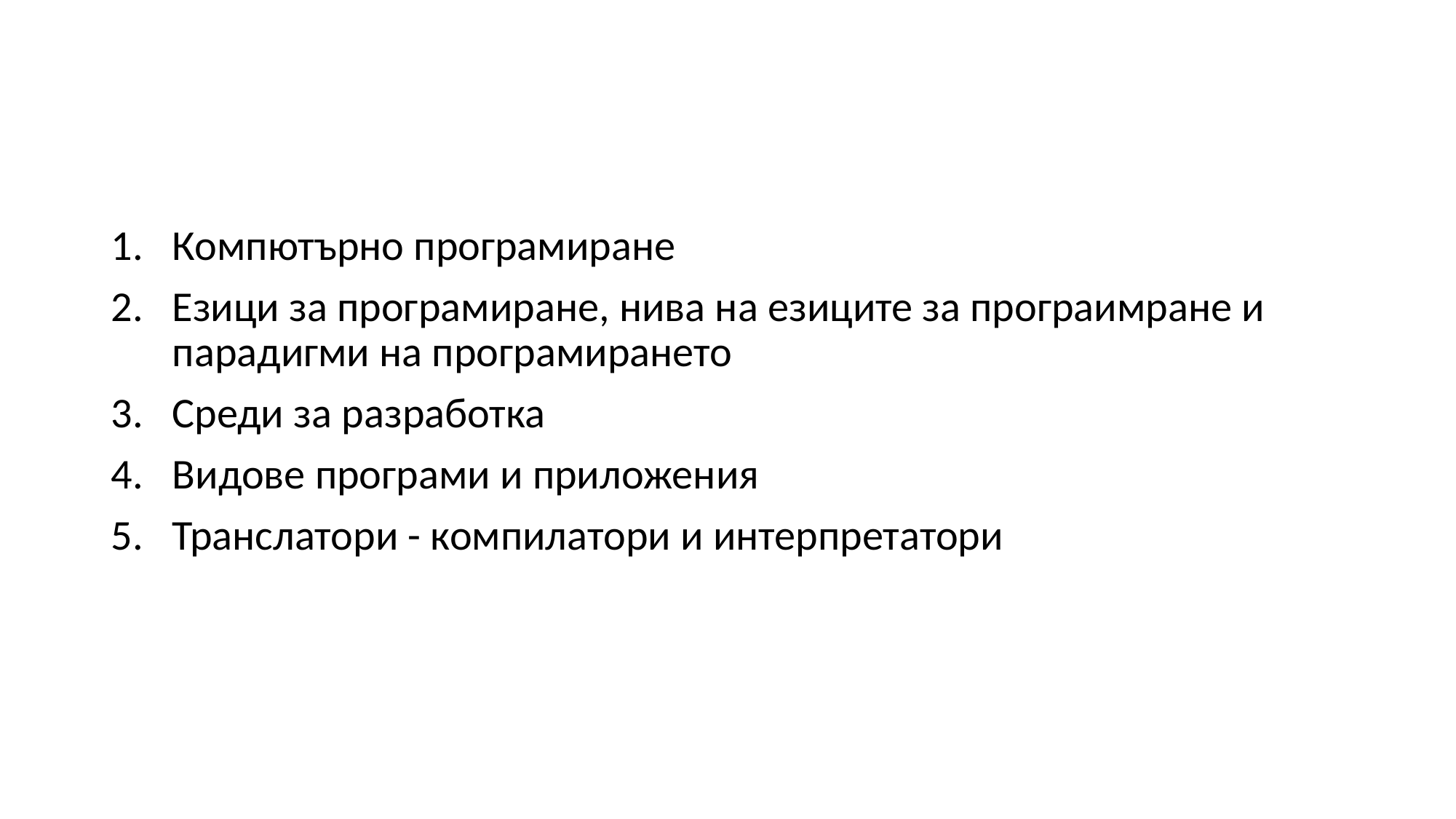

#
Компютърно програмиране
Езици за програмиране, нива на езиците за програимране и парадигми на програмирането
Среди за разработка
Видове програми и приложения
Транслатори - компилатори и интерпретатори